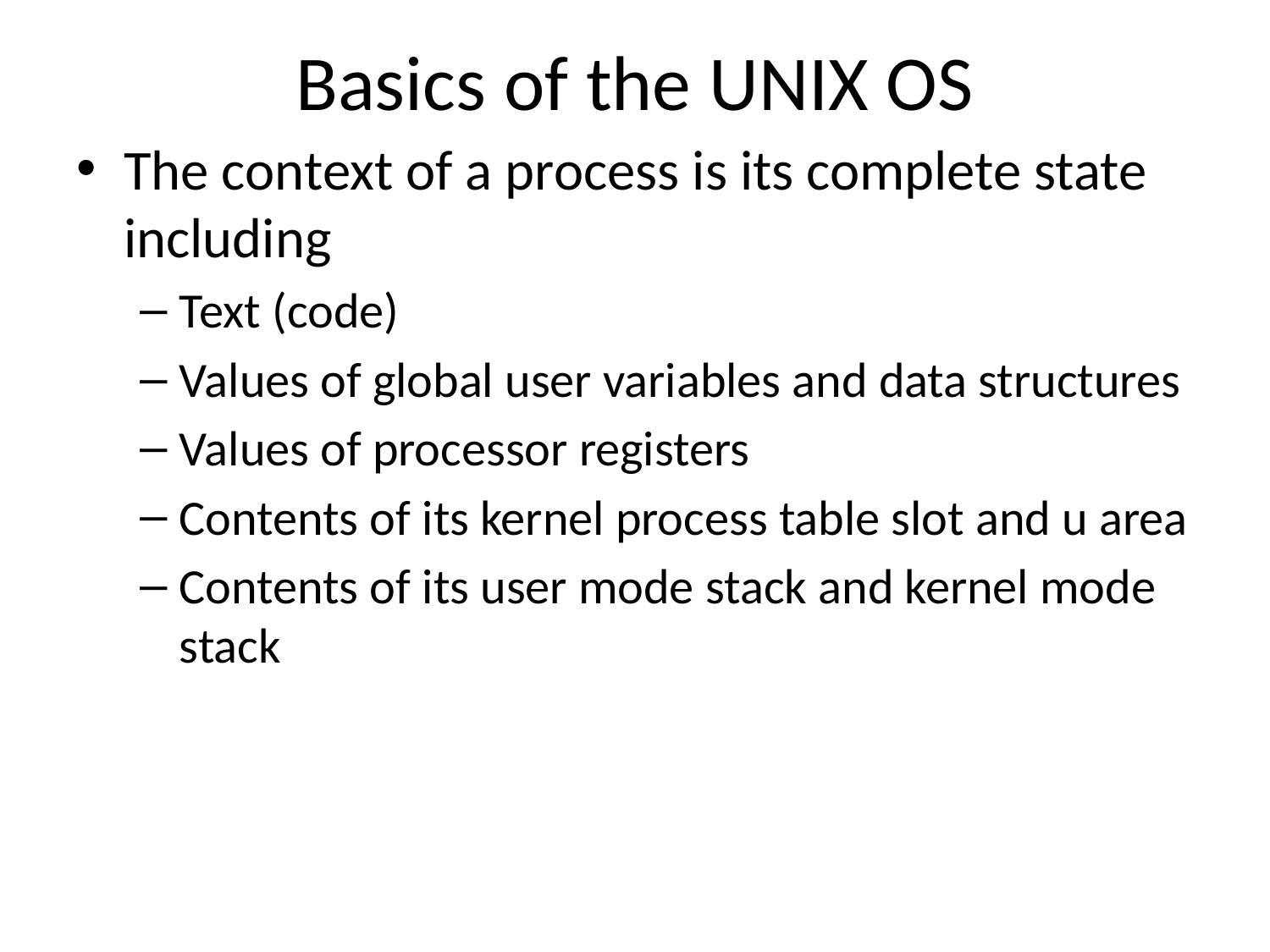

# Basics of the UNIX OS
The context of a process is its complete state including
Text (code)
Values of global user variables and data structures
Values of processor registers
Contents of its kernel process table slot and u area
Contents of its user mode stack and kernel mode stack